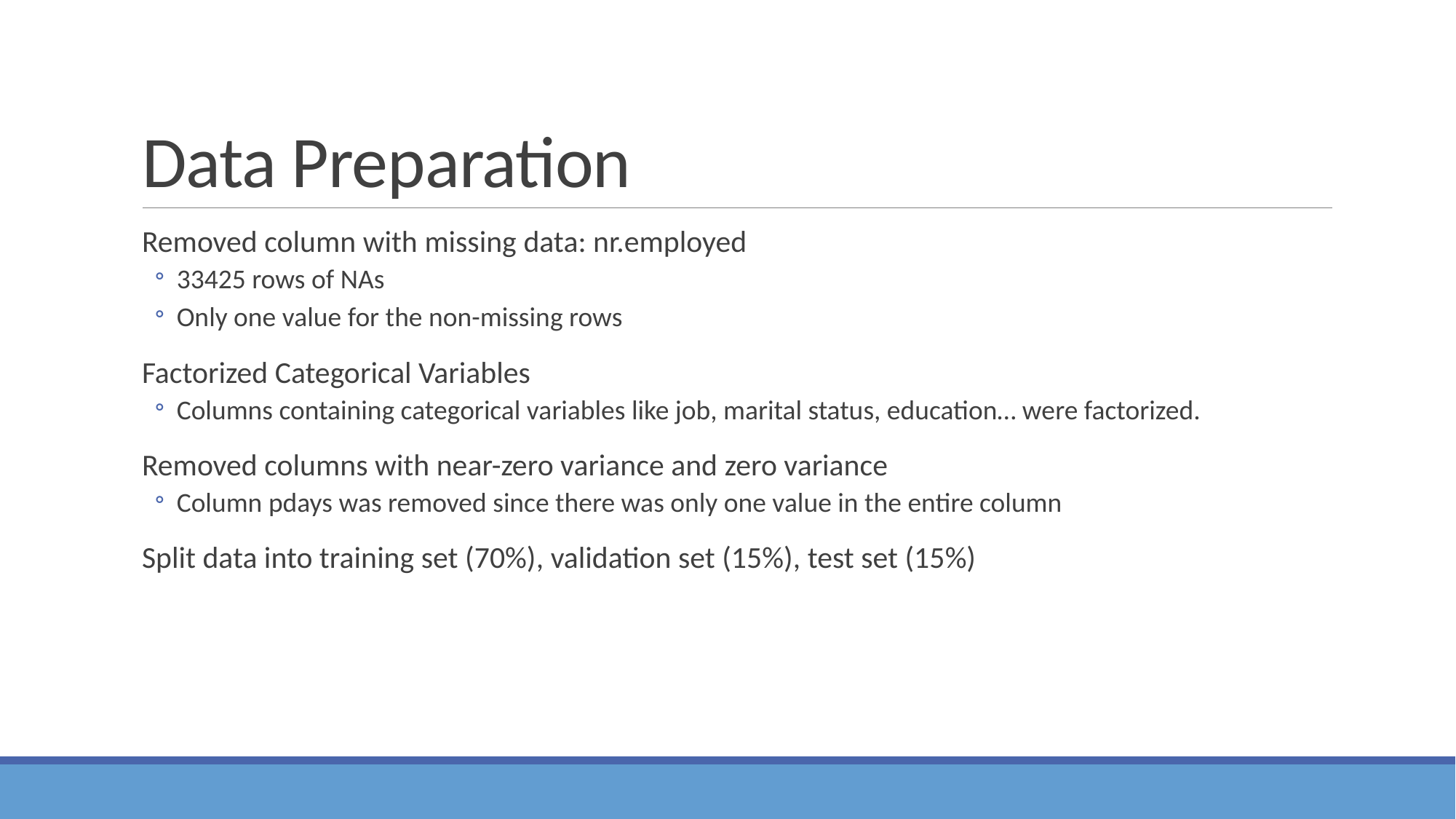

# Data Preparation
Removed column with missing data: nr.employed
33425 rows of NAs
Only one value for the non-missing rows
Factorized Categorical Variables
Columns containing categorical variables like job, marital status, education… were factorized.
Removed columns with near-zero variance and zero variance
Column pdays was removed since there was only one value in the entire column
Split data into training set (70%), validation set (15%), test set (15%)